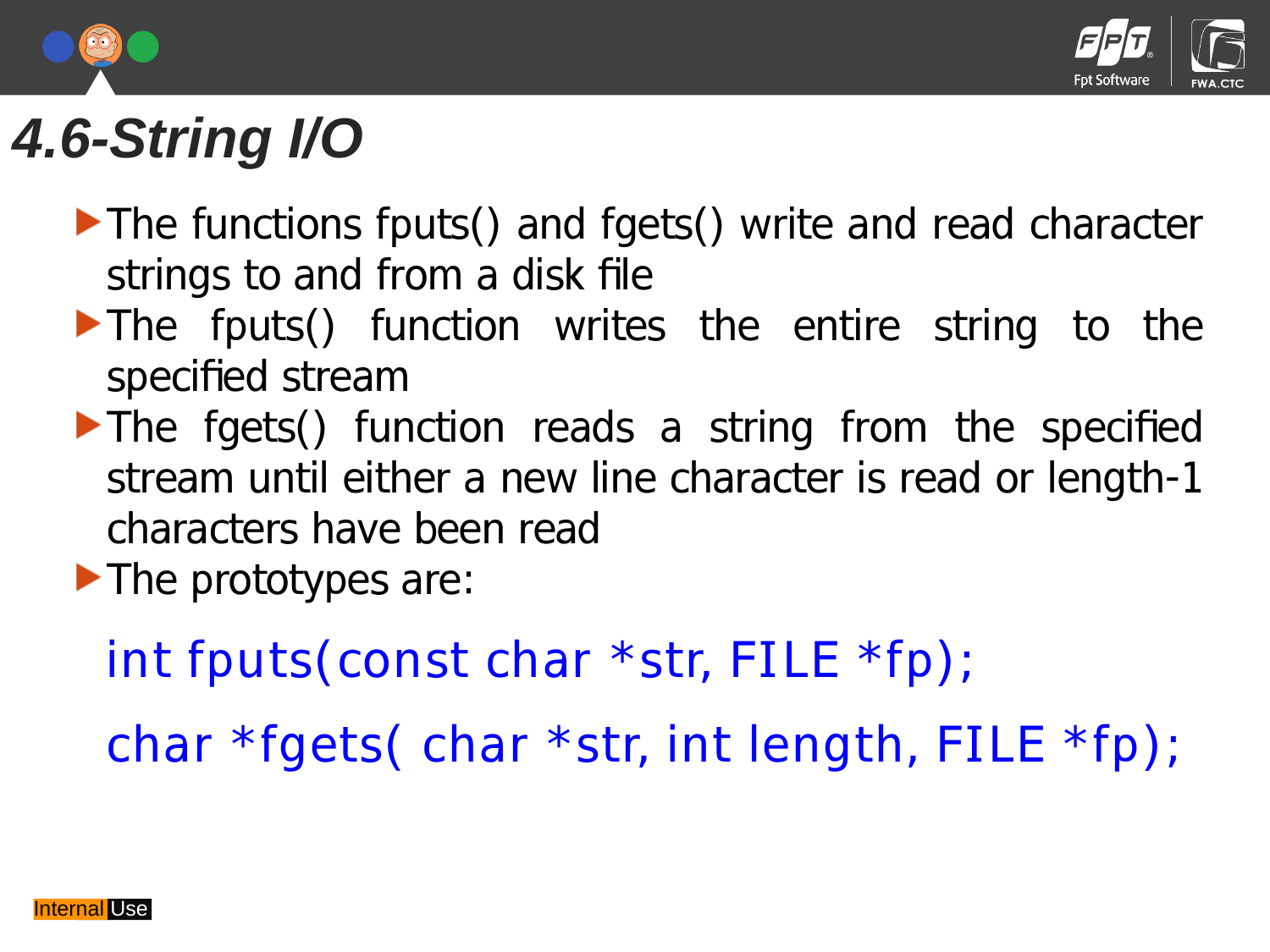

4.6-String I/O
The functions fputs() and fgets() write and read character strings to and from a disk file
The fputs() function writes the entire string to the specified stream
The fgets() function reads a string from the specified stream until either a new line character is read or length-1 characters have been read
The prototypes are:

	int fputs(const char *str, FILE *fp);

	char *fgets( char *str, int length, FILE *fp);